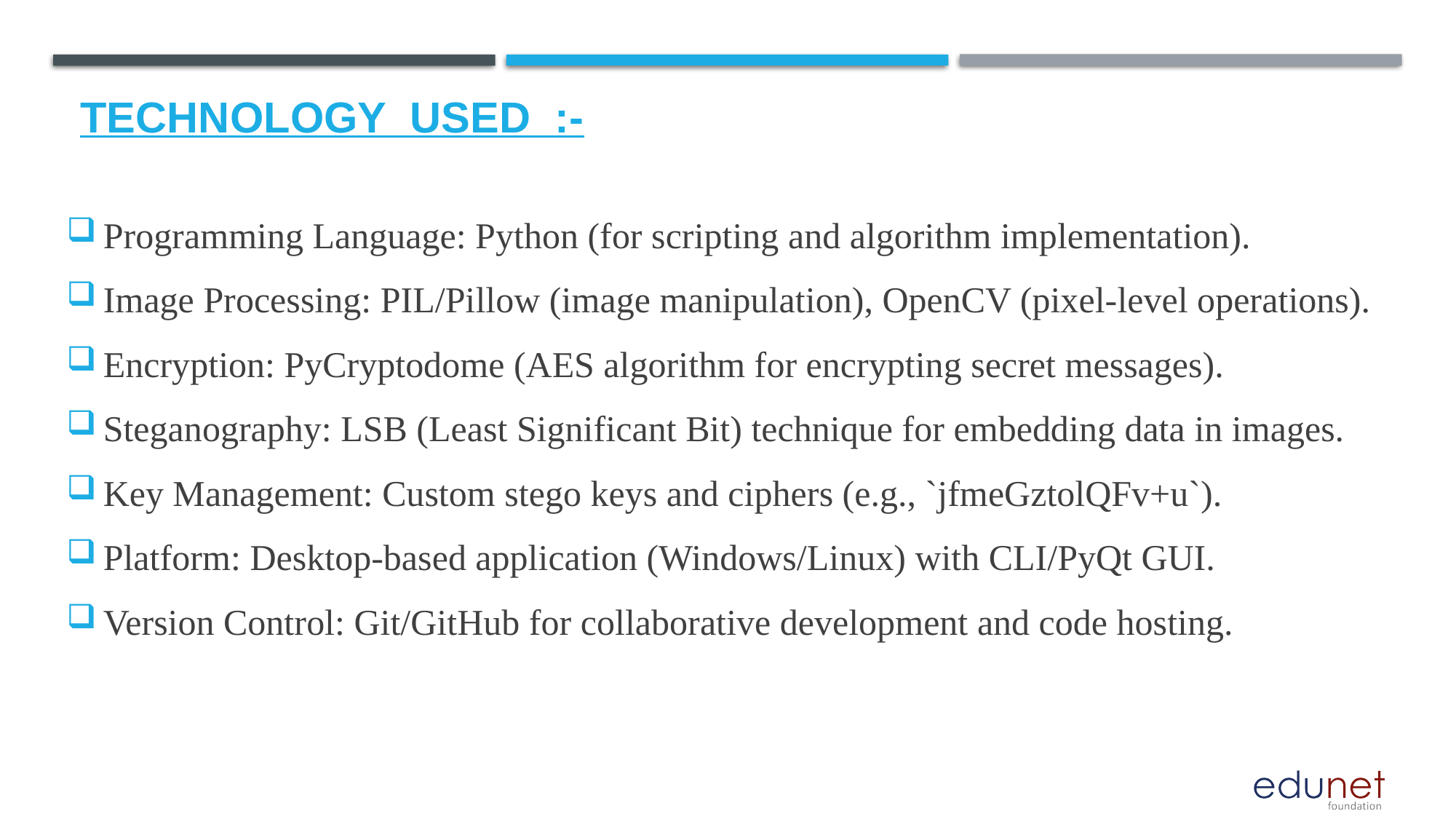

# Technology  used  :-
Programming Language: Python (for scripting and algorithm implementation).
Image Processing: PIL/Pillow (image manipulation), OpenCV (pixel-level operations).
Encryption: PyCryptodome (AES algorithm for encrypting secret messages).
Steganography: LSB (Least Significant Bit) technique for embedding data in images.
Key Management: Custom stego keys and ciphers (e.g., `jfmeGztolQFv+u`).
Platform: Desktop-based application (Windows/Linux) with CLI/PyQt GUI.
Version Control: Git/GitHub for collaborative development and code hosting.